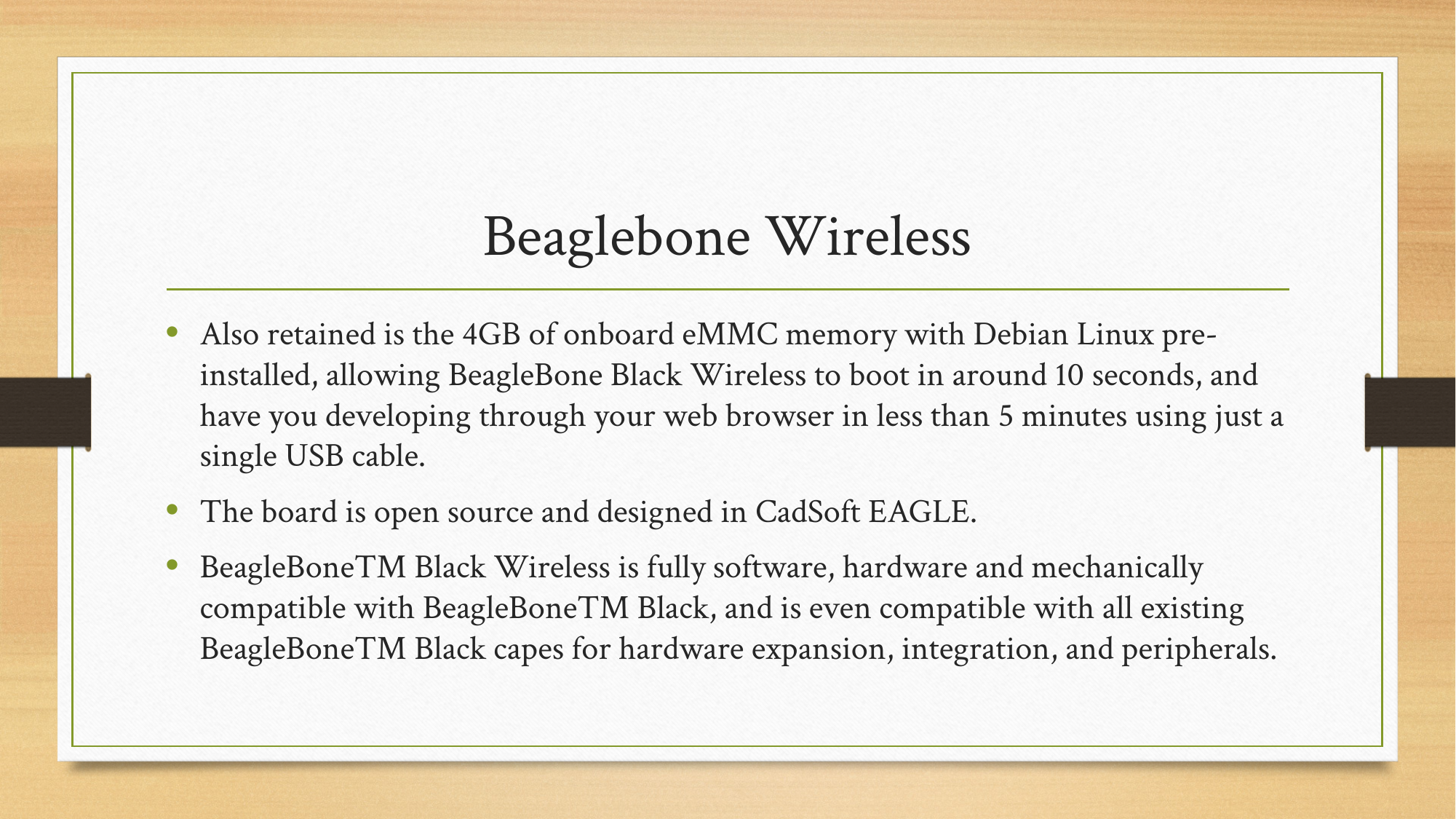

# Beaglebone Wireless

Also retained is the 4GB of onboard eMMC memory with Debian Linux pre-installed, allowing BeagleBone Black Wireless to boot in around 10 seconds, and have you developing through your web browser in less than 5 minutes using just a single USB cable.
The board is open source and designed in CadSoft EAGLE.
BeagleBone™ Black Wireless is fully software, hardware and mechanically compatible with BeagleBone™ Black, and is even compatible with all existing BeagleBone™ Black capes for hardware expansion, integration, and peripherals.